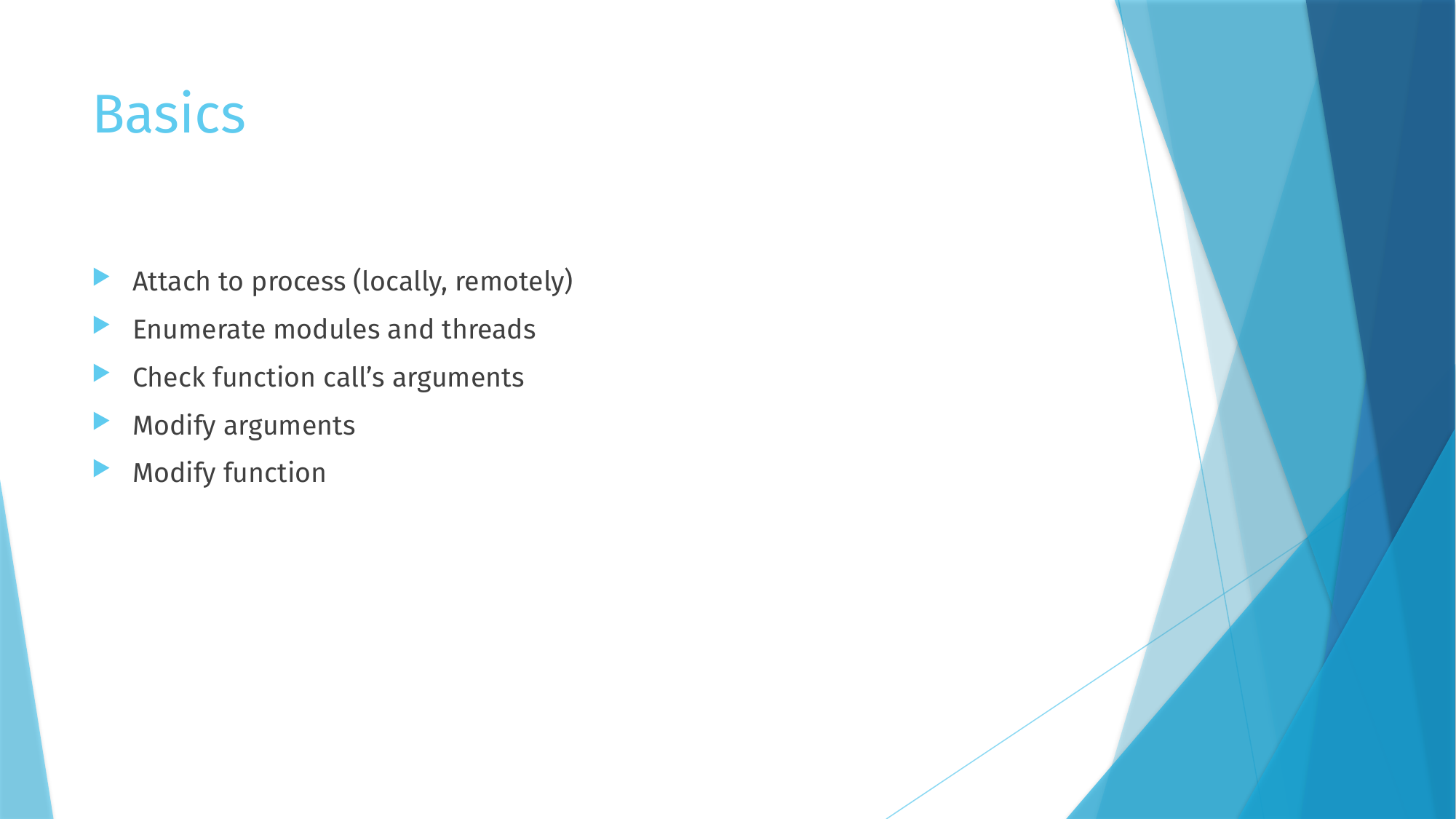

# Basics
Attach to process (locally, remotely)
Enumerate modules and threads
Check function call’s arguments
Modify arguments
Modify function